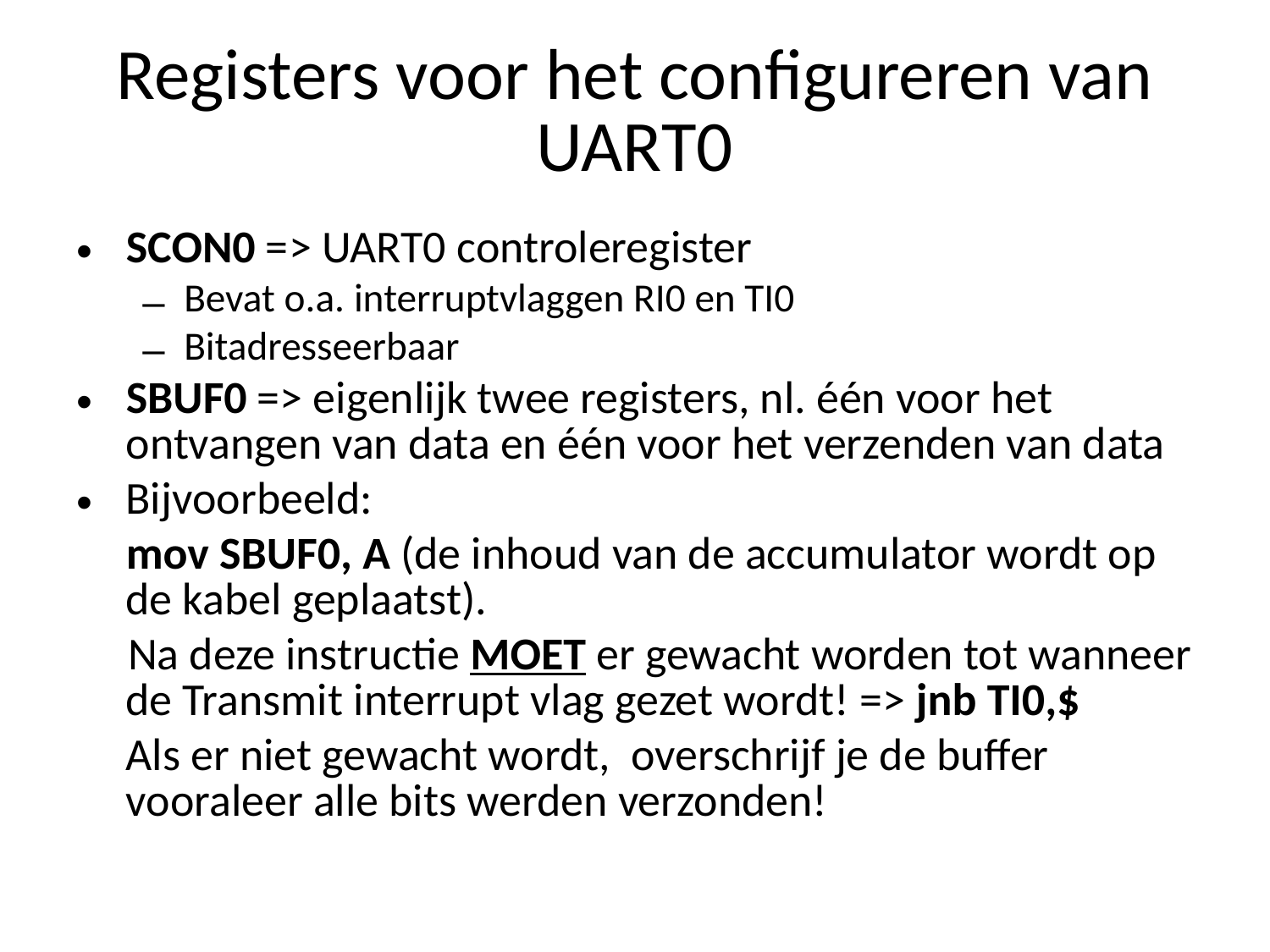

# Registers voor het configureren van UART0
SCON0 => UART0 controleregister
Bevat o.a. interruptvlaggen RI0 en TI0
Bitadresseerbaar
SBUF0 => eigenlijk twee registers, nl. één voor het ontvangen van data en één voor het verzenden van data
Bijvoorbeeld:
	mov SBUF0, A (de inhoud van de accumulator wordt op de kabel geplaatst).
     Na deze instructie MOET er gewacht worden tot wanneer de Transmit interrupt vlag gezet wordt! => jnb TI0,$
 	Als er niet gewacht wordt,  overschrijf je de buffer vooraleer alle bits werden verzonden!